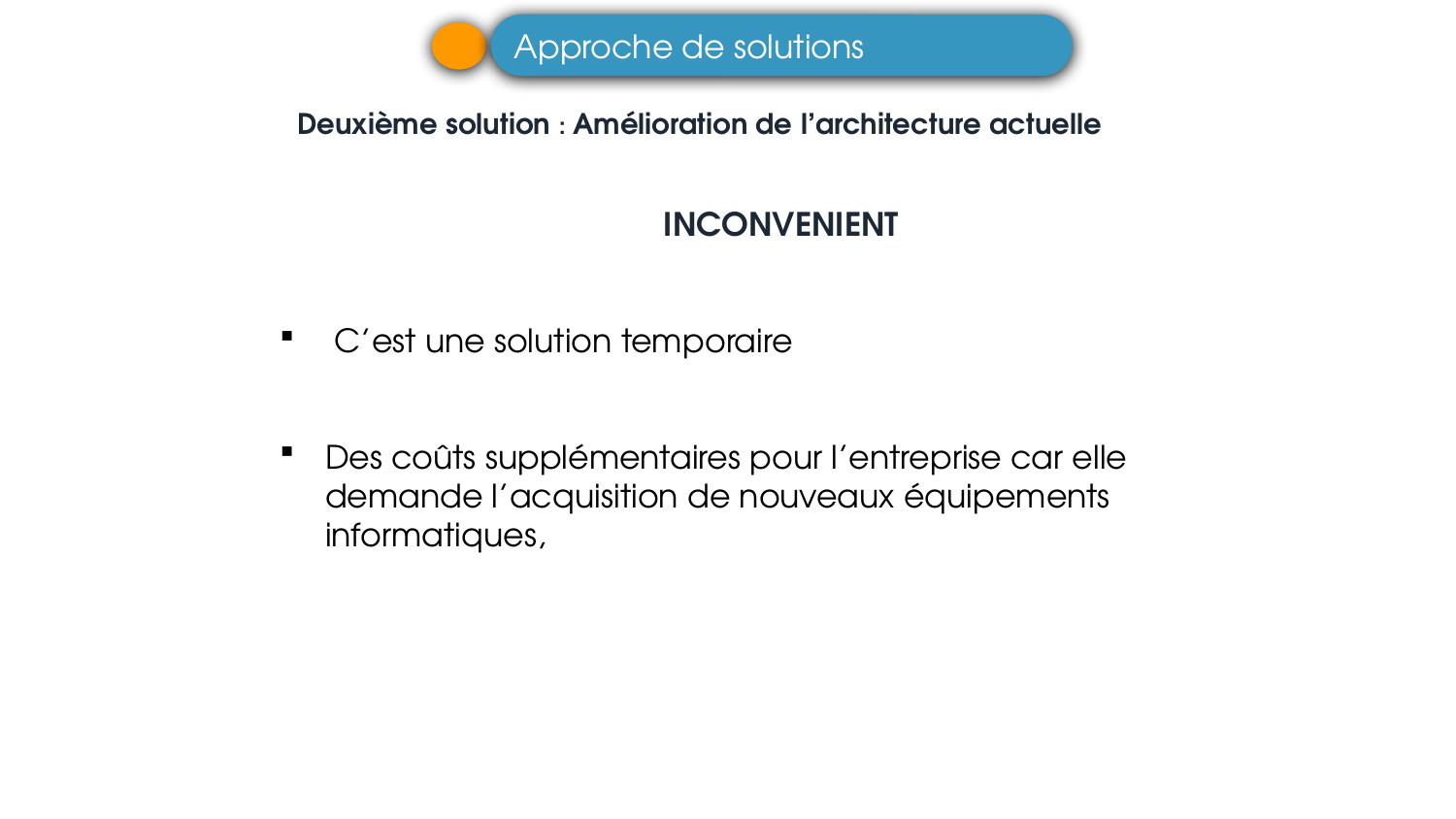

Approche de solutions

Deuxième solution : Amélioration de l’architecture actuelle
INCONVENIENT

 C’est une solution temporaire

Des coûts supplémentaires pour l’entreprise car elle demande l’acquisition de nouveaux équipements informatiques,